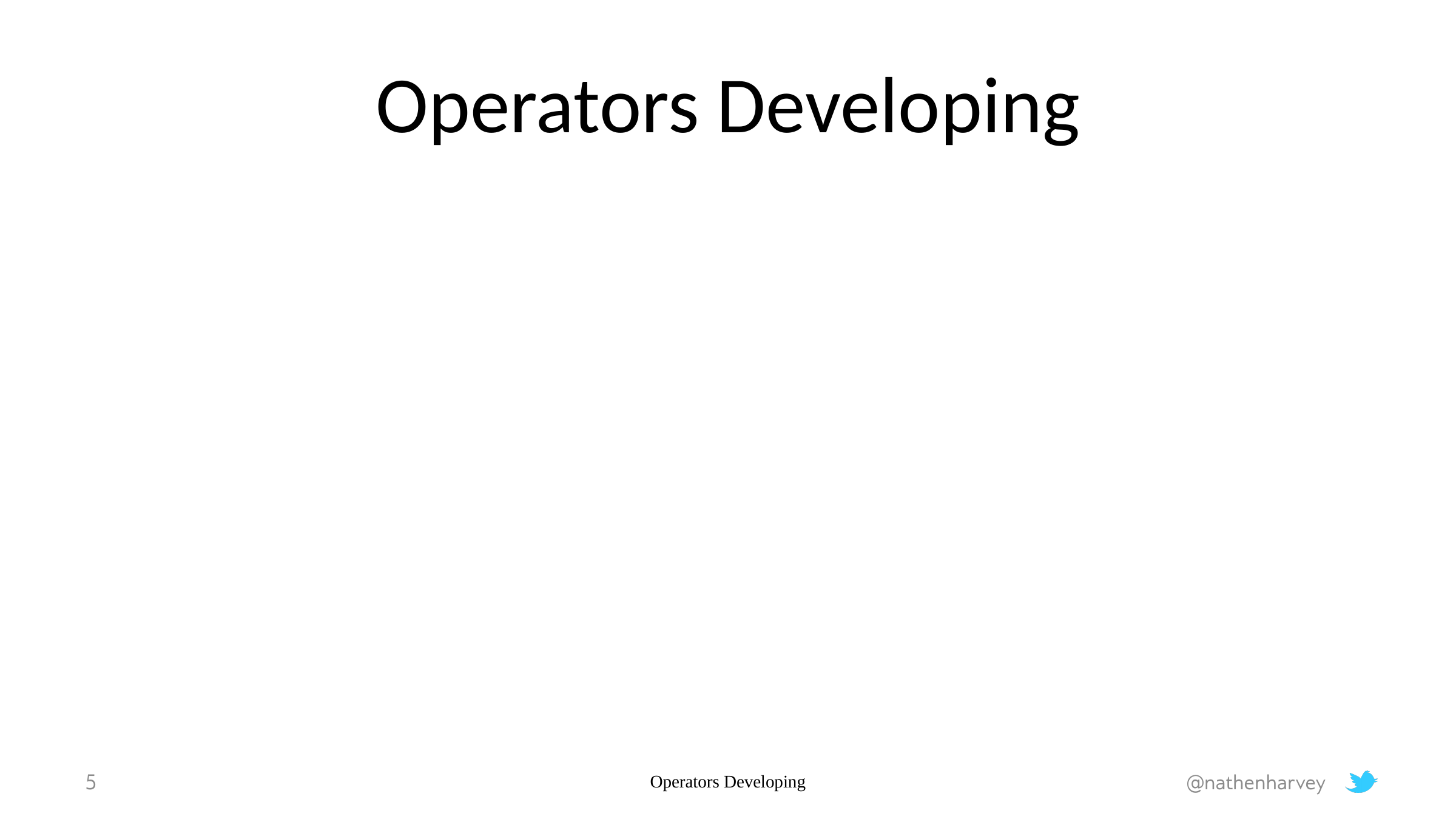

# Operators Developing

5
Operators Developing
@nathenharvey